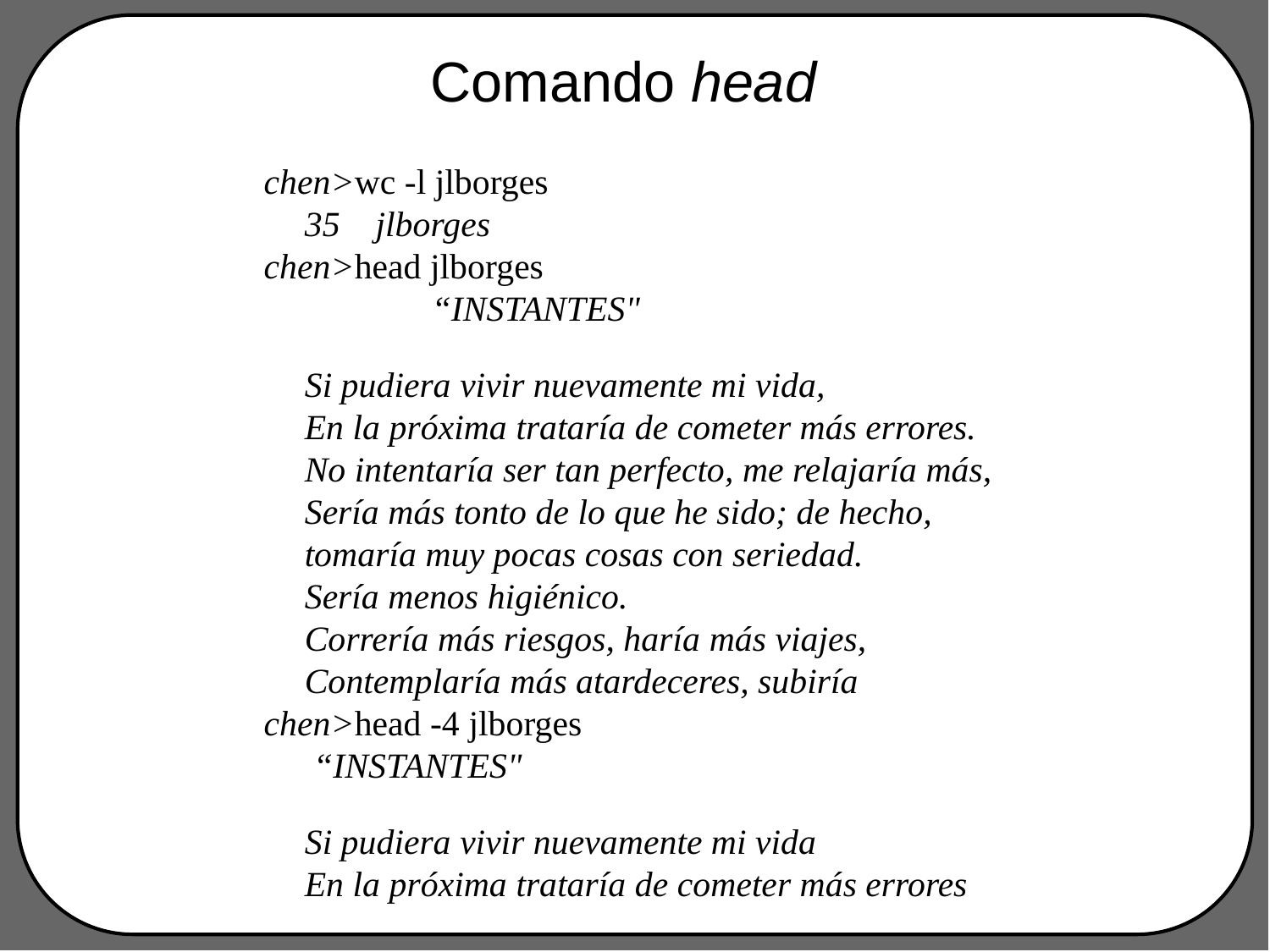

# Comando head
chen>wc -l jlborges
35    jlborges
chen>head jlborges
	“INSTANTES"
Si pudiera vivir nuevamente mi vida,
En la próxima trataría de cometer más errores.
No intentaría ser tan perfecto, me relajaría más,
Sería más tonto de lo que he sido; de hecho,
tomaría muy pocas cosas con seriedad.
Sería menos higiénico.
Correría más riesgos, haría más viajes,
Contemplaría más atardeceres, subiría
chen>head -4 jlborges
 “INSTANTES"
Si pudiera vivir nuevamente mi vida
En la próxima trataría de cometer más errores